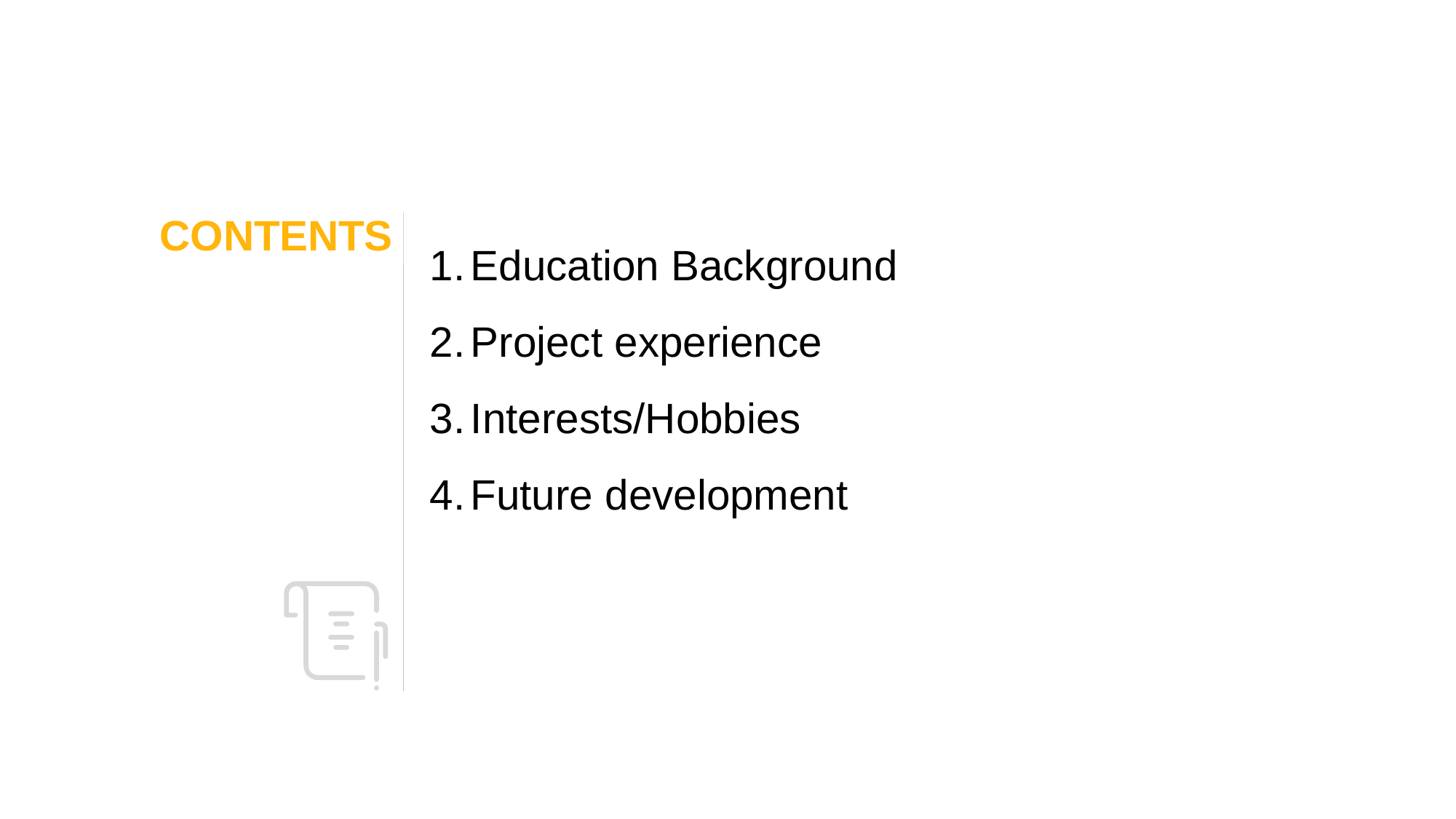

CONTENTS
Education Background
Project experience
Interests/Hobbies
Future development